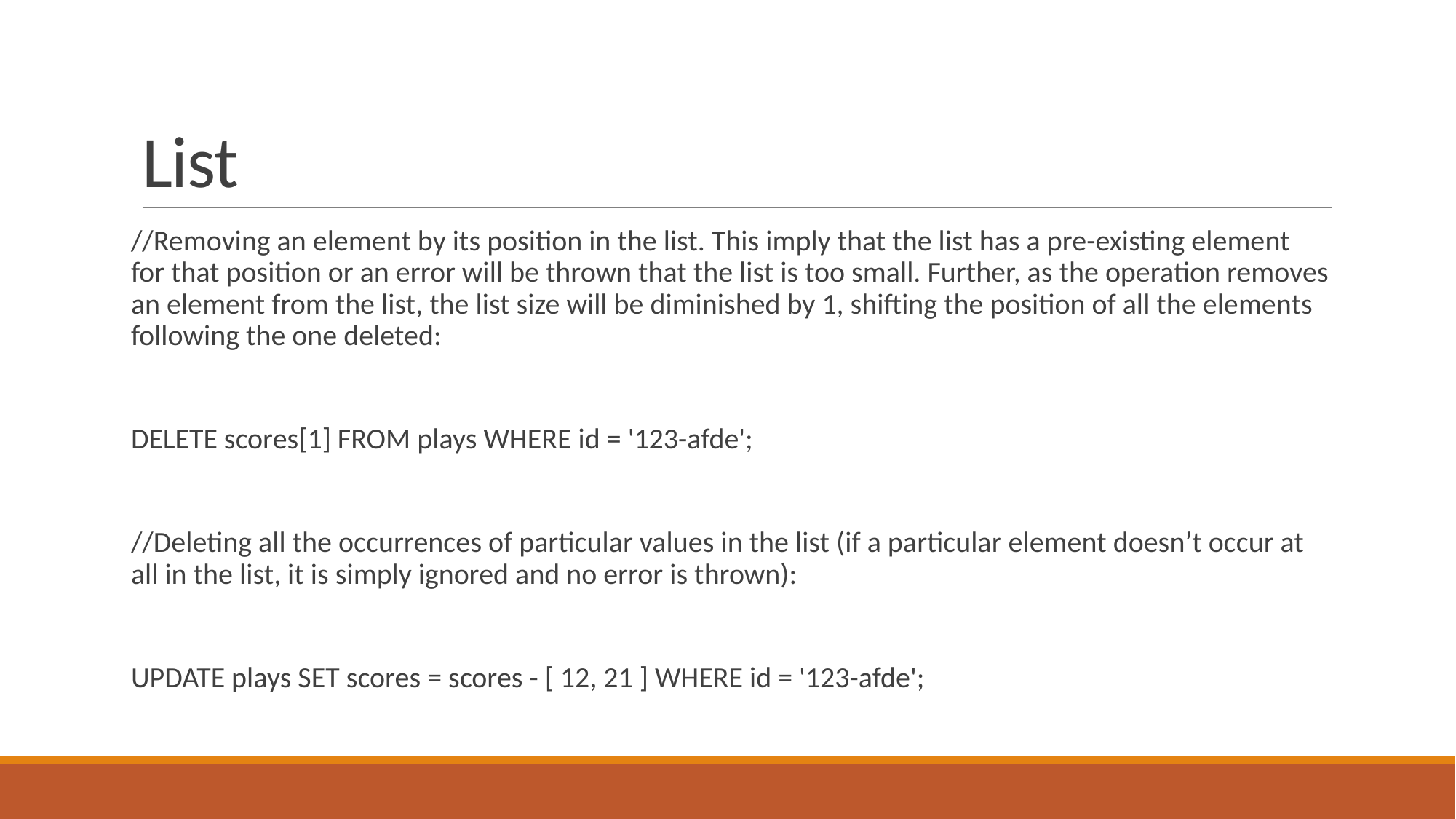

# List
//Removing an element by its position in the list. This imply that the list has a pre-existing element for that position or an error will be thrown that the list is too small. Further, as the operation removes an element from the list, the list size will be diminished by 1, shifting the position of all the elements following the one deleted:

DELETE scores[1] FROM plays WHERE id = '123-afde';

//Deleting all the occurrences of particular values in the list (if a particular element doesn’t occur at all in the list, it is simply ignored and no error is thrown):

UPDATE plays SET scores = scores - [ 12, 21 ] WHERE id = '123-afde';